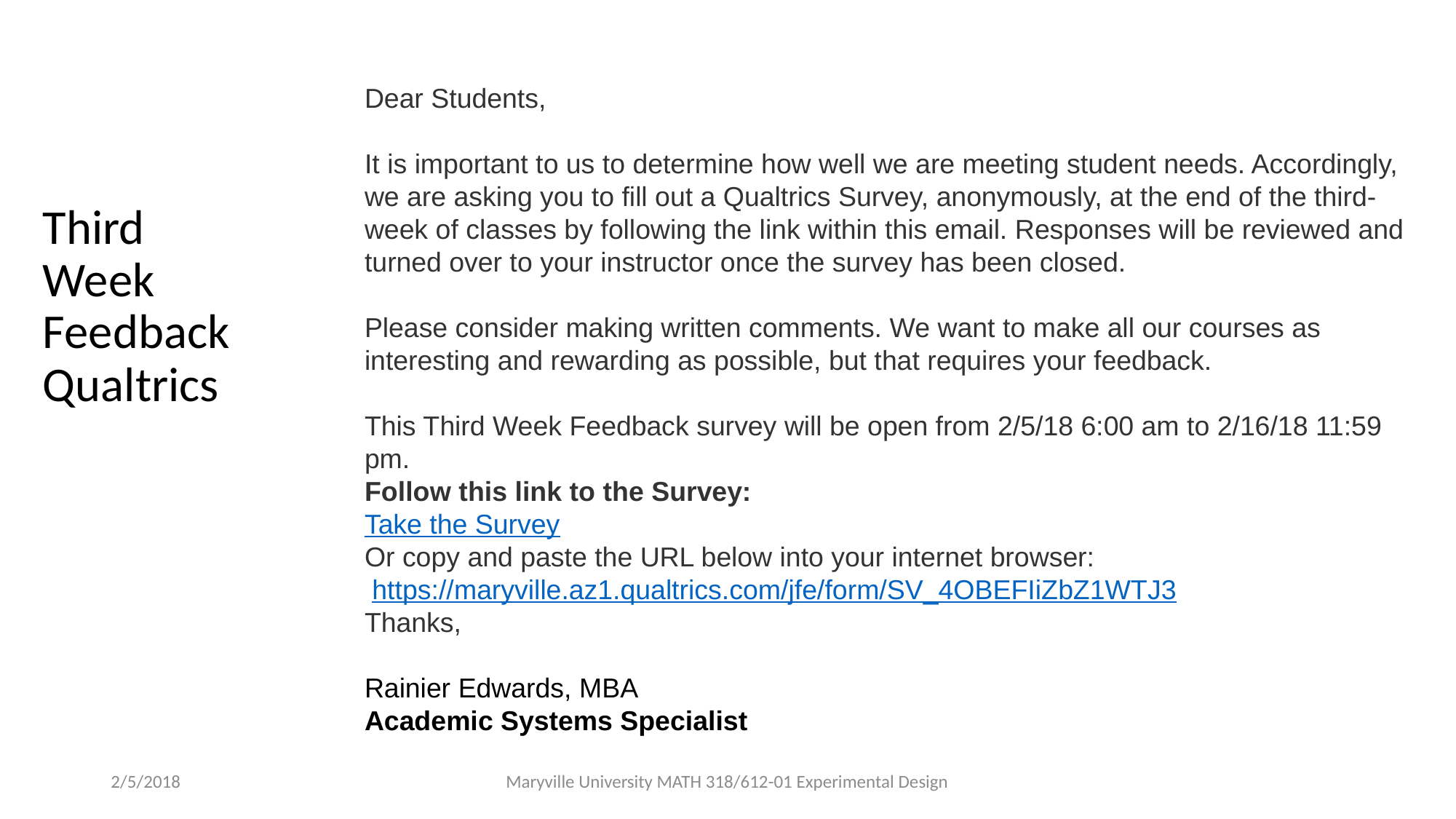

Dear Students,
 
It is important to us to determine how well we are meeting student needs. Accordingly, we are asking you to fill out a Qualtrics Survey, anonymously, at the end of the third-week of classes by following the link within this email. Responses will be reviewed and turned over to your instructor once the survey has been closed.
 
Please consider making written comments. We want to make all our courses as interesting and rewarding as possible, but that requires your feedback.
 
This Third Week Feedback survey will be open from 2/5/18 6:00 am to 2/16/18 11:59 pm.
Follow this link to the Survey: 
Take the Survey
Or copy and paste the URL below into your internet browser:
 https://maryville.az1.qualtrics.com/jfe/form/SV_4OBEFIiZbZ1WTJ3
Thanks,

Rainier Edwards, MBA
Academic Systems Specialist
# Third Week Feedback Qualtrics
2/5/2018
Maryville University MATH 318/612-01 Experimental Design